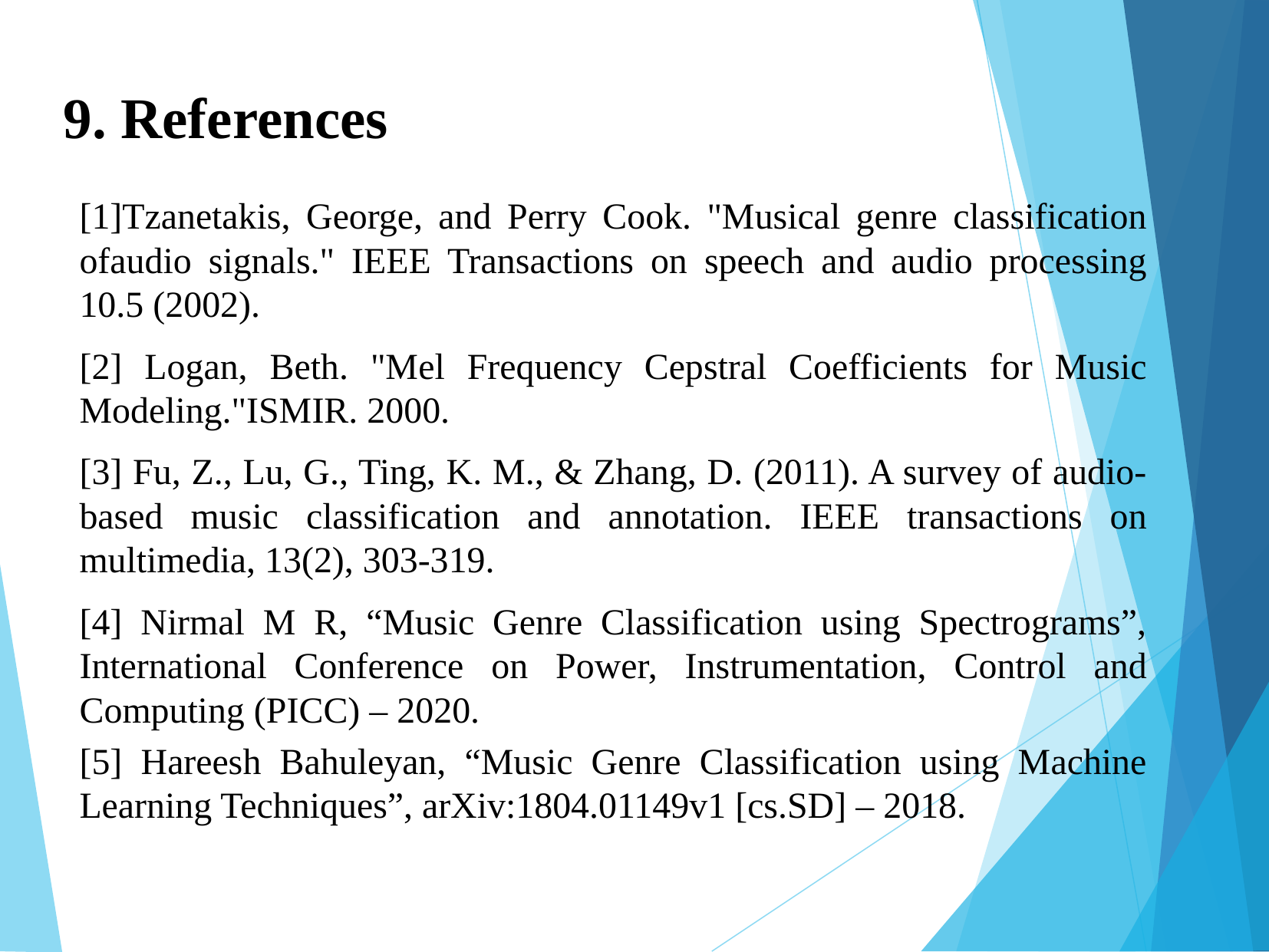

9. References
[1]Tzanetakis, George, and Perry Cook. "Musical genre classification ofaudio signals." IEEE Transactions on speech and audio processing 10.5 (2002).
[2] Logan, Beth. "Mel Frequency Cepstral Coefficients for Music Modeling."ISMIR. 2000.
[3] Fu, Z., Lu, G., Ting, K. M., & Zhang, D. (2011). A survey of audio-based music classification and annotation. IEEE transactions on multimedia, 13(2), 303-319.
[4] Nirmal M R, “Music Genre Classification using Spectrograms”, International Conference on Power, Instrumentation, Control and Computing (PICC) – 2020.
[5] Hareesh Bahuleyan, “Music Genre Classification using Machine Learning Techniques”, arXiv:1804.01149v1 [cs.SD] – 2018.